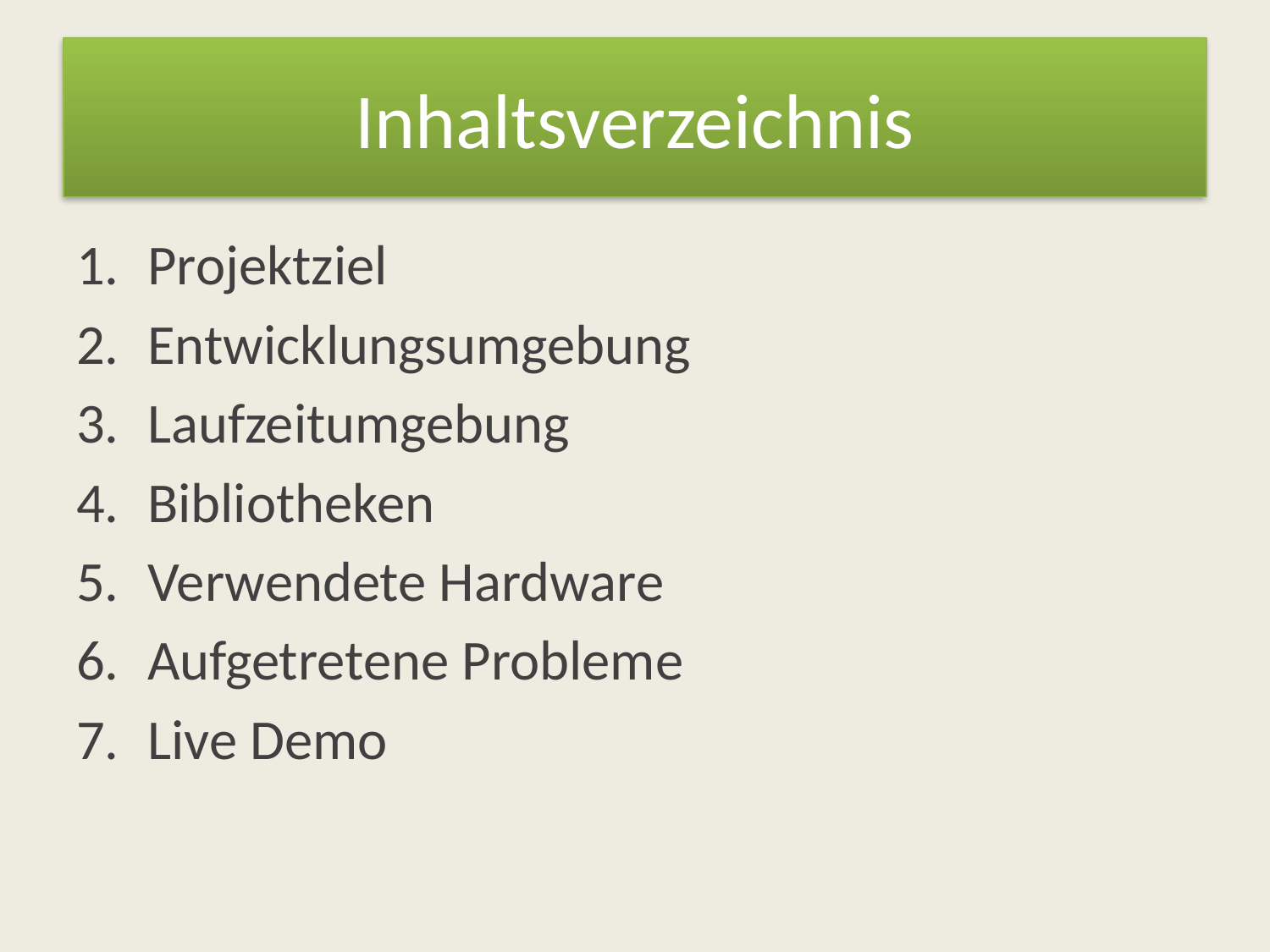

# Inhaltsverzeichnis
Projektziel
Entwicklungsumgebung
Laufzeitumgebung
Bibliotheken
Verwendete Hardware
Aufgetretene Probleme
Live Demo